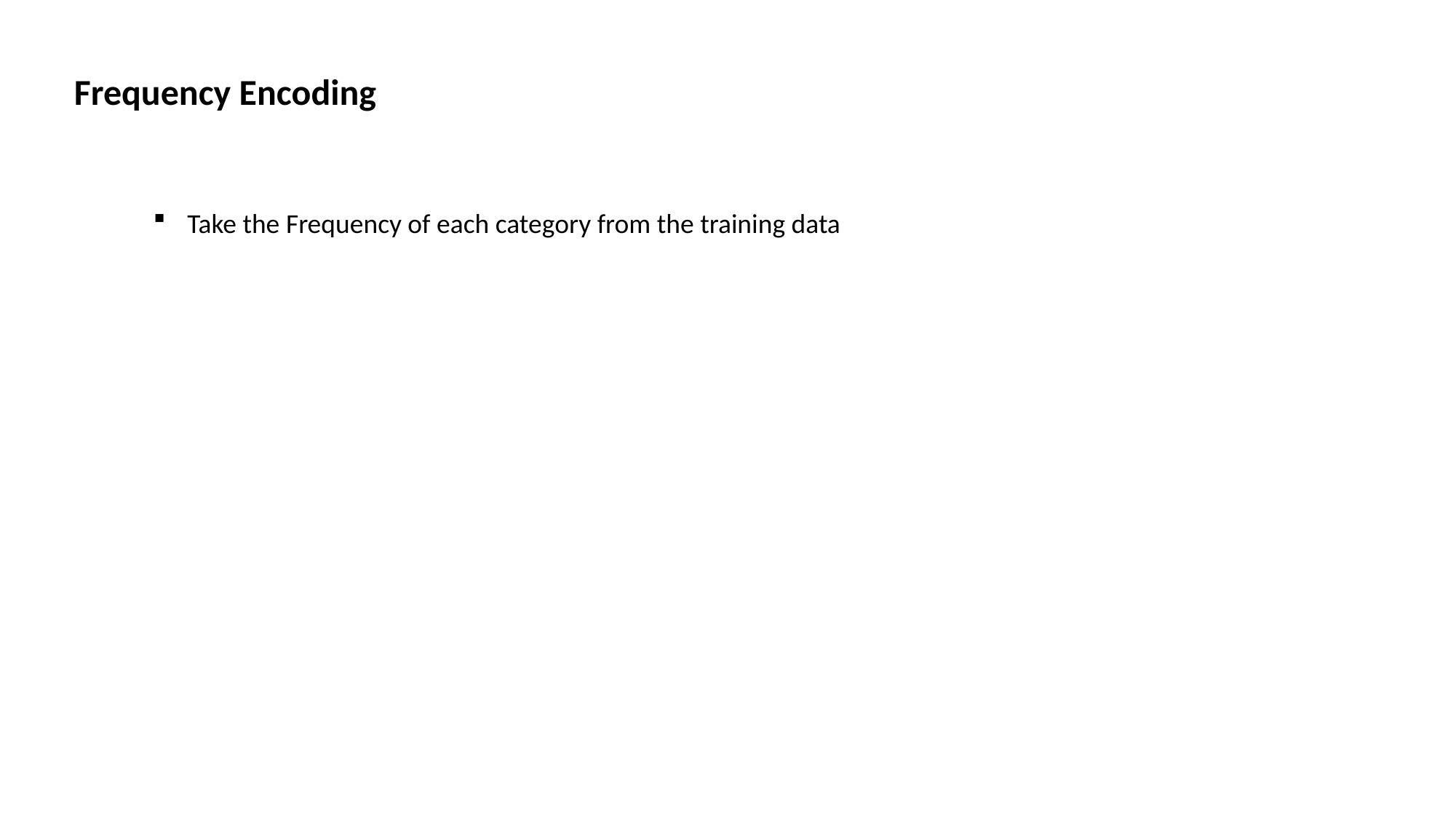

Frequency Encoding
Take the Frequency of each category from the training data